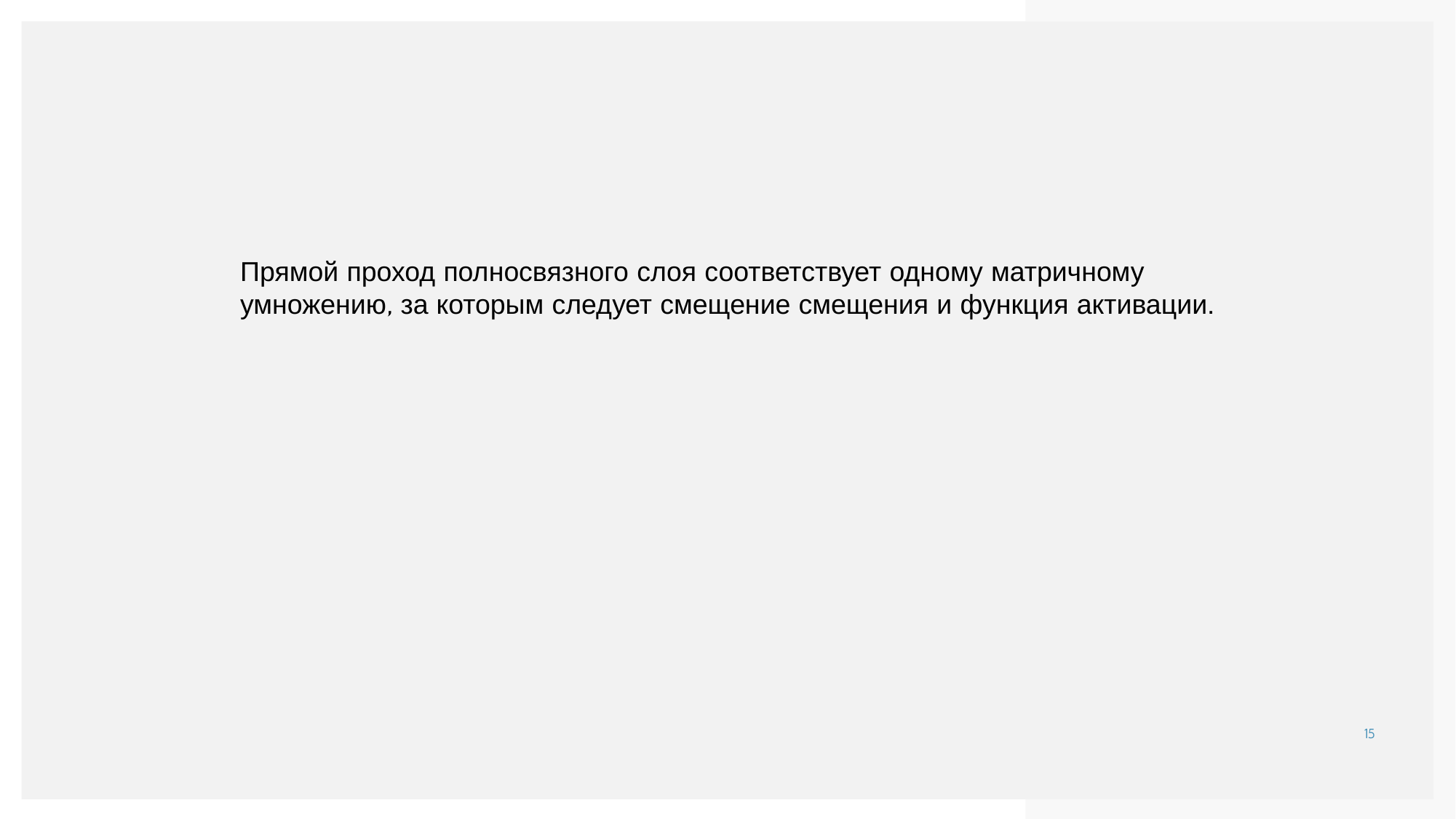

Прямой проход полносвязного слоя соответствует одному матричному умножению, за которым следует смещение смещения и функция активации.
15